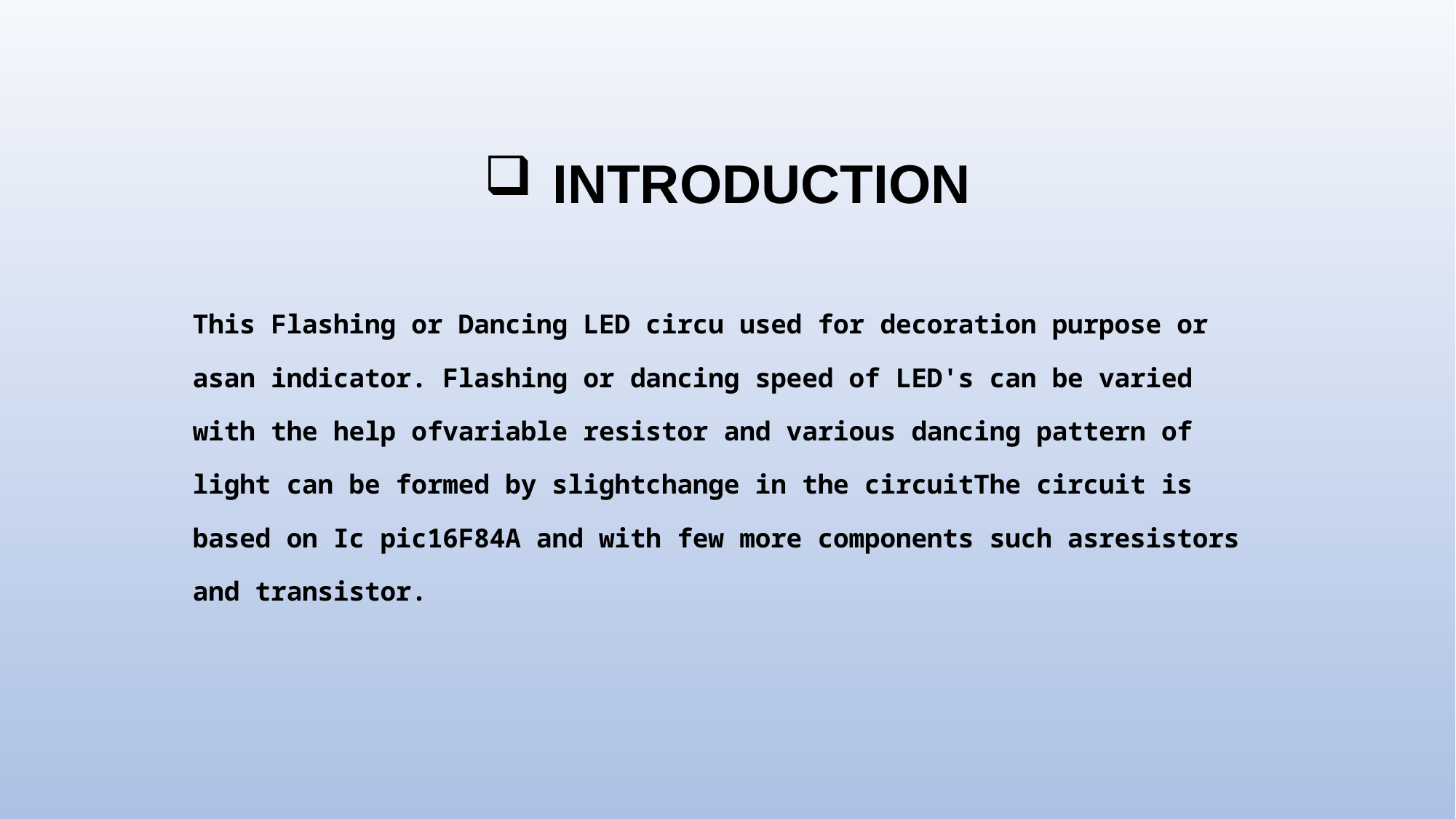

# INTRODUCTION
This Flashing or Dancing LED circu used for decoration purpose or asan indicator. Flashing or dancing speed of LED's can be varied with the help ofvariable resistor and various dancing pattern of light can be formed by slightchange in the circuitThe circuit is based on Ic pic16F84A and with few more components such asresistors and transistor.